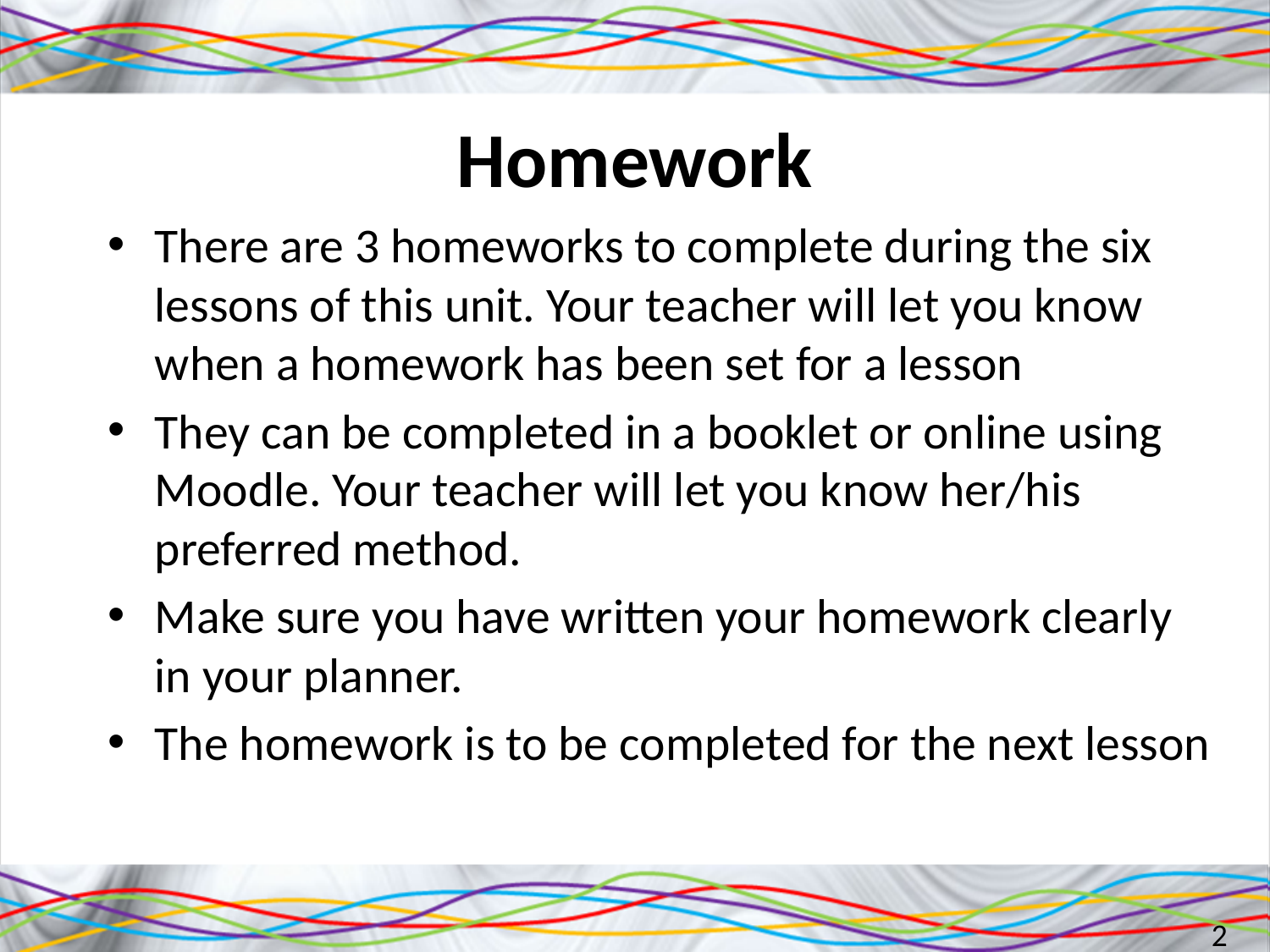

# Homework
There are 3 homeworks to complete during the six lessons of this unit. Your teacher will let you know when a homework has been set for a lesson
They can be completed in a booklet or online using Moodle. Your teacher will let you know her/his preferred method.
Make sure you have written your homework clearly in your planner.
The homework is to be completed for the next lesson

2